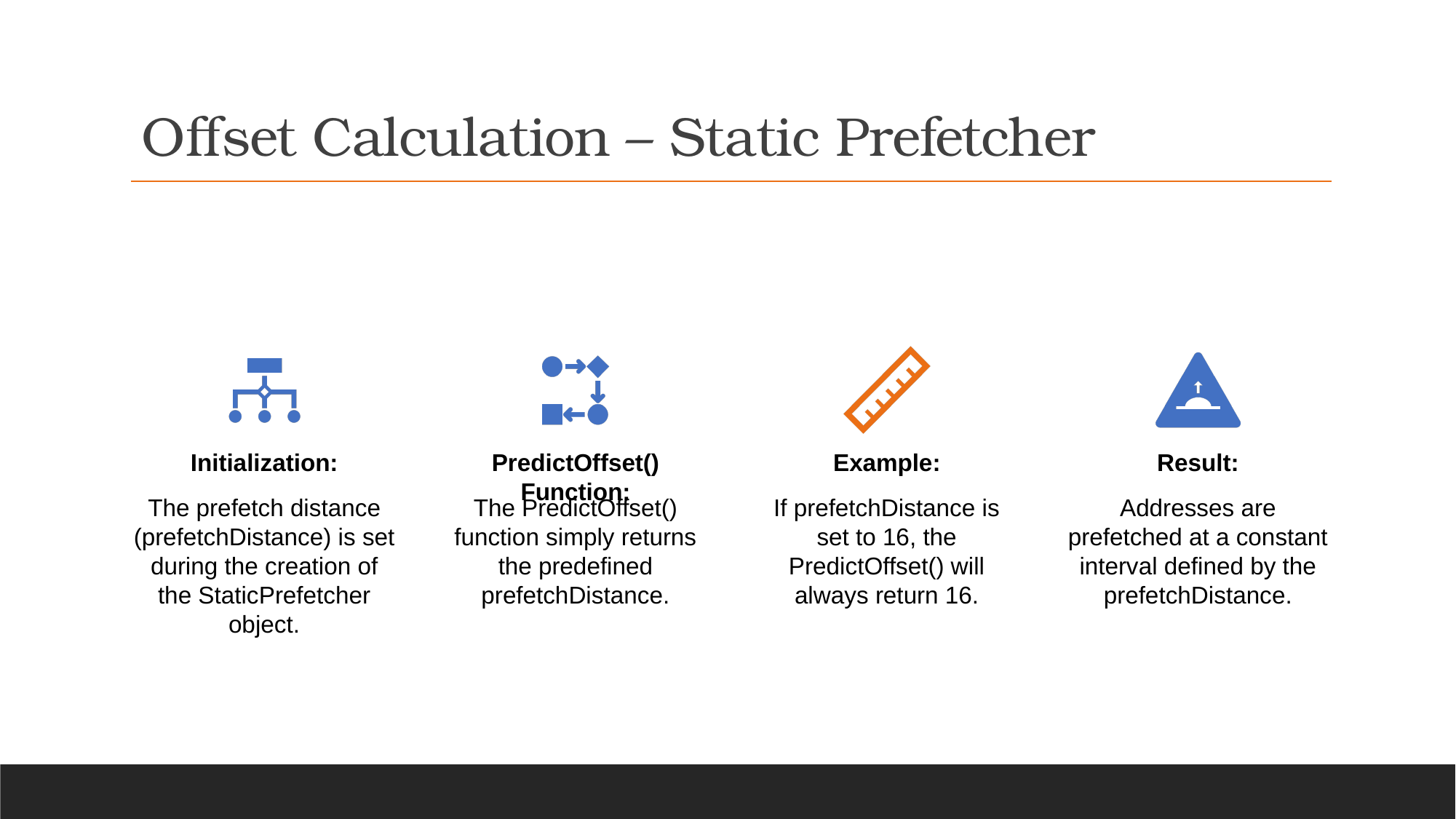

Offset Calculation – Static Prefetcher
Initialization:
The prefetch distance (prefetchDistance) is set during the creation of the StaticPrefetcher object.
PredictOffset() Function:
The PredictOffset() function simply returns the predefined prefetchDistance.
Example:
If prefetchDistance is set to 16, the PredictOffset() will always return 16.
Result:
Addresses are prefetched at a constant interval defined by the prefetchDistance.